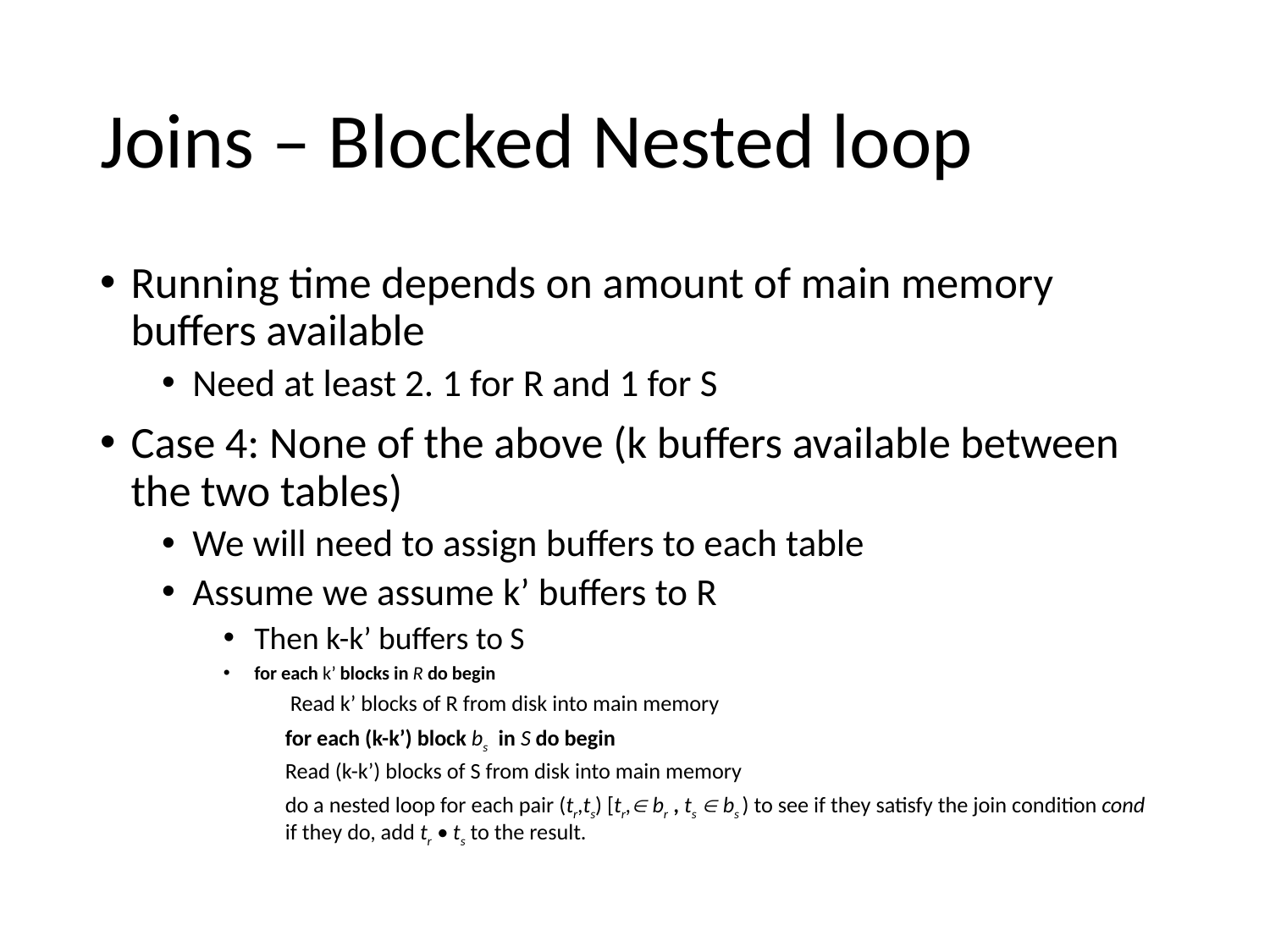

# Joins – Blocked Nested loop
Running time depends on amount of main memory buffers available
Need at least 2. 1 for R and 1 for S
Case 4: None of the above (k buffers available between the two tables)
We will need to assign buffers to each table
Assume we assume k’ buffers to R
Then k-k’ buffers to S
for each k’ blocks in R do begin
 Read k’ blocks of R from disk into main memory
for each (k-k’) block bs  in S do begin
	Read (k-k’) blocks of S from disk into main memory
	do a nested loop for each pair (tr,ts) [tr,∈ br , ts ∈ bs ) to see if they satisfy the join condition cond
	if they do, add tr • ts to the result.